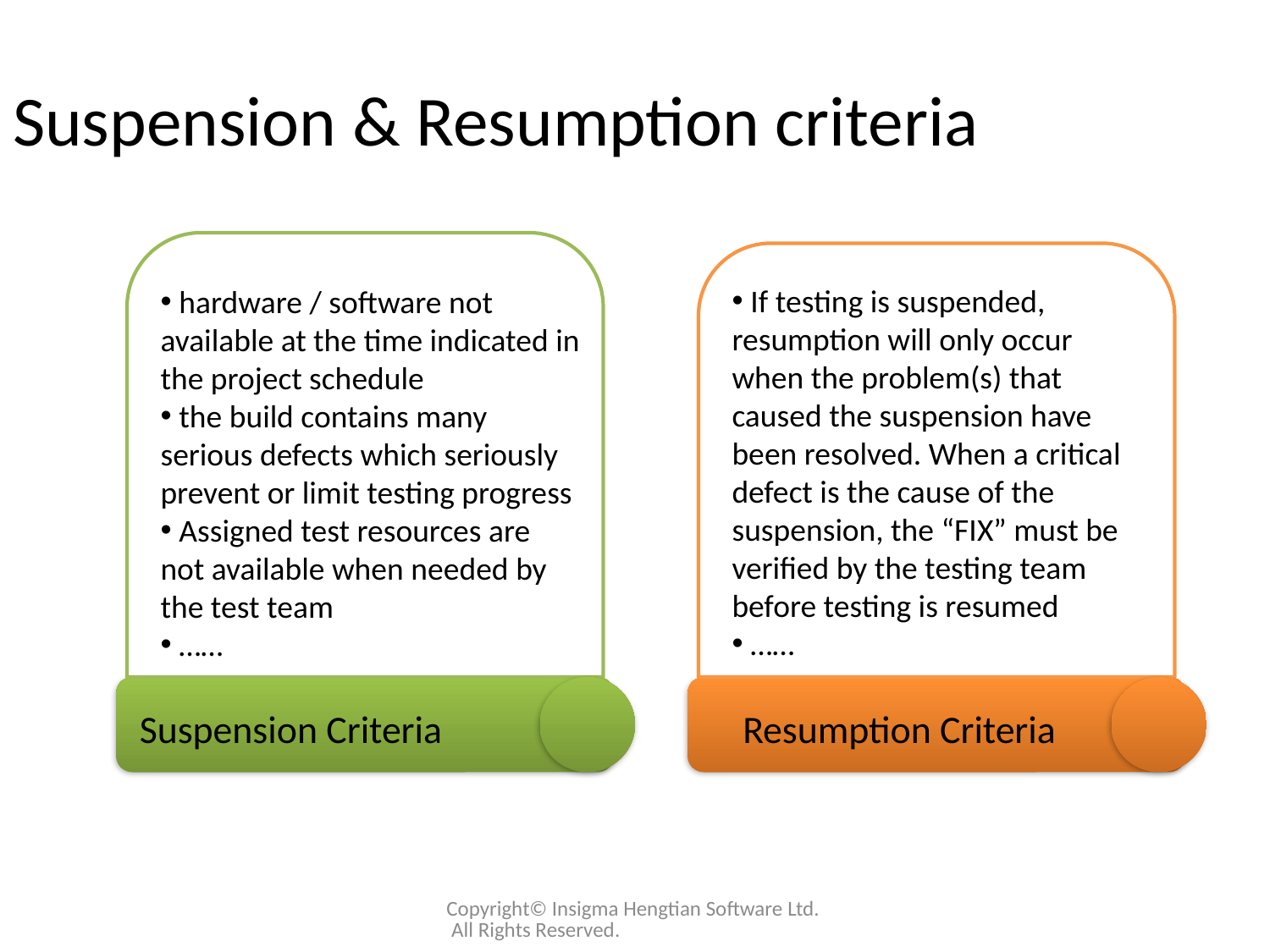

Suspension & Resumption criteria

 If testing is suspended, resumption will only occur when the problem(s) that caused the suspension have been resolved. When a critical defect is the cause of the suspension, the “FIX” must be verified by the testing team before testing is resumed
 ……

 hardware / software not available at the time indicated in the project schedule
 the build contains many serious defects which seriously prevent or limit testing progress
 Assigned test resources are not available when needed by the test team
 ……

Suspension Criteria
Resumption Criteria
Copyright© Insigma Hengtian Software Ltd. All Rights Reserved.